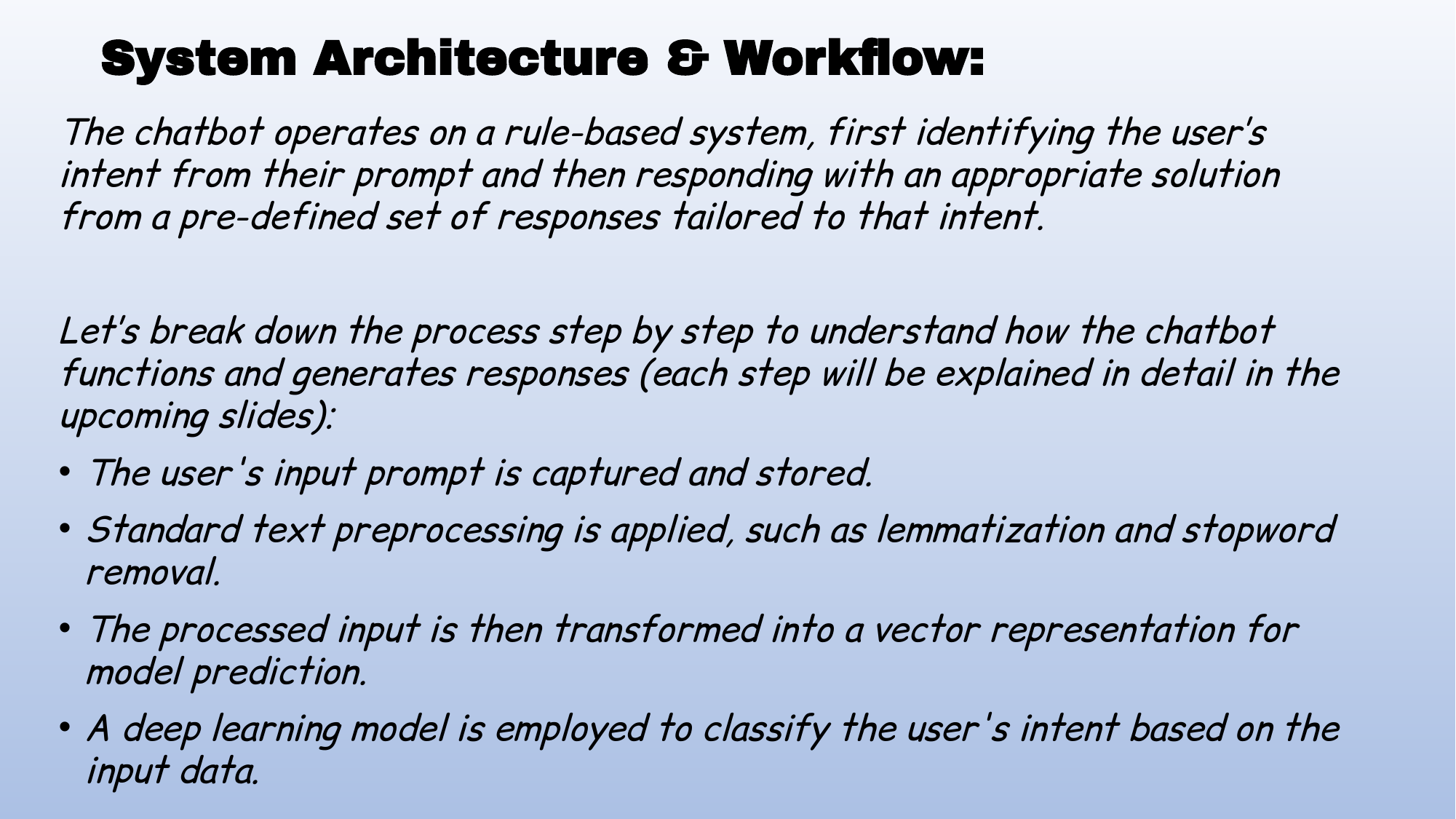

# System Architecture & Workflow:
The chatbot operates on a rule-based system, first identifying the user’s intent from their prompt and then responding with an appropriate solution from a pre-defined set of responses tailored to that intent.

Let’s break down the process step by step to understand how the chatbot functions and generates responses (each step will be explained in detail in the upcoming slides):
The user's input prompt is captured and stored.
Standard text preprocessing is applied, such as lemmatization and stopword removal.
The processed input is then transformed into a vector representation for model prediction.
A deep learning model is employed to classify the user's intent based on the input data.